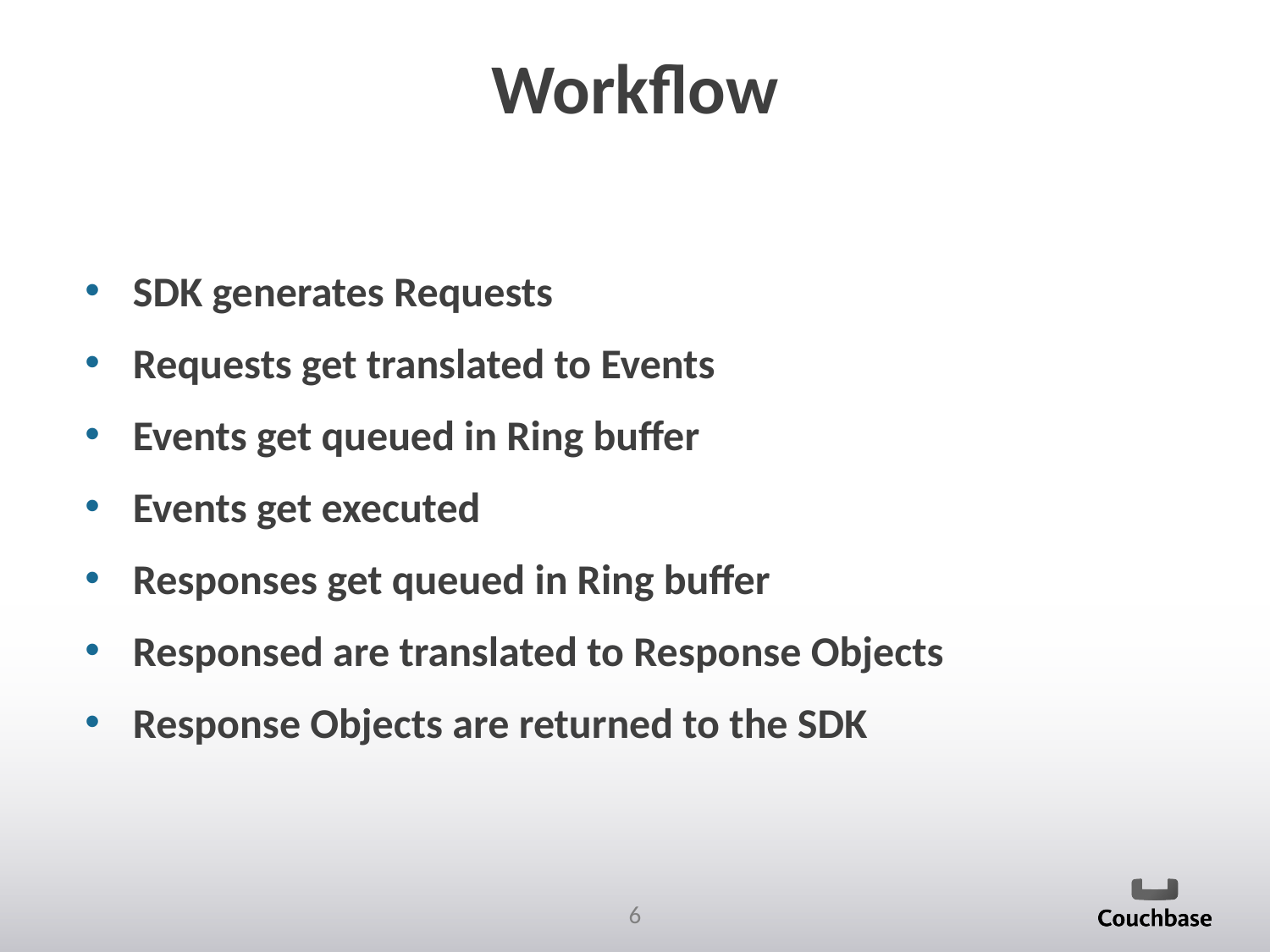

# Workflow
SDK generates Requests
Requests get translated to Events
Events get queued in Ring buffer
Events get executed
Responses get queued in Ring buffer
Responsed are translated to Response Objects
Response Objects are returned to the SDK